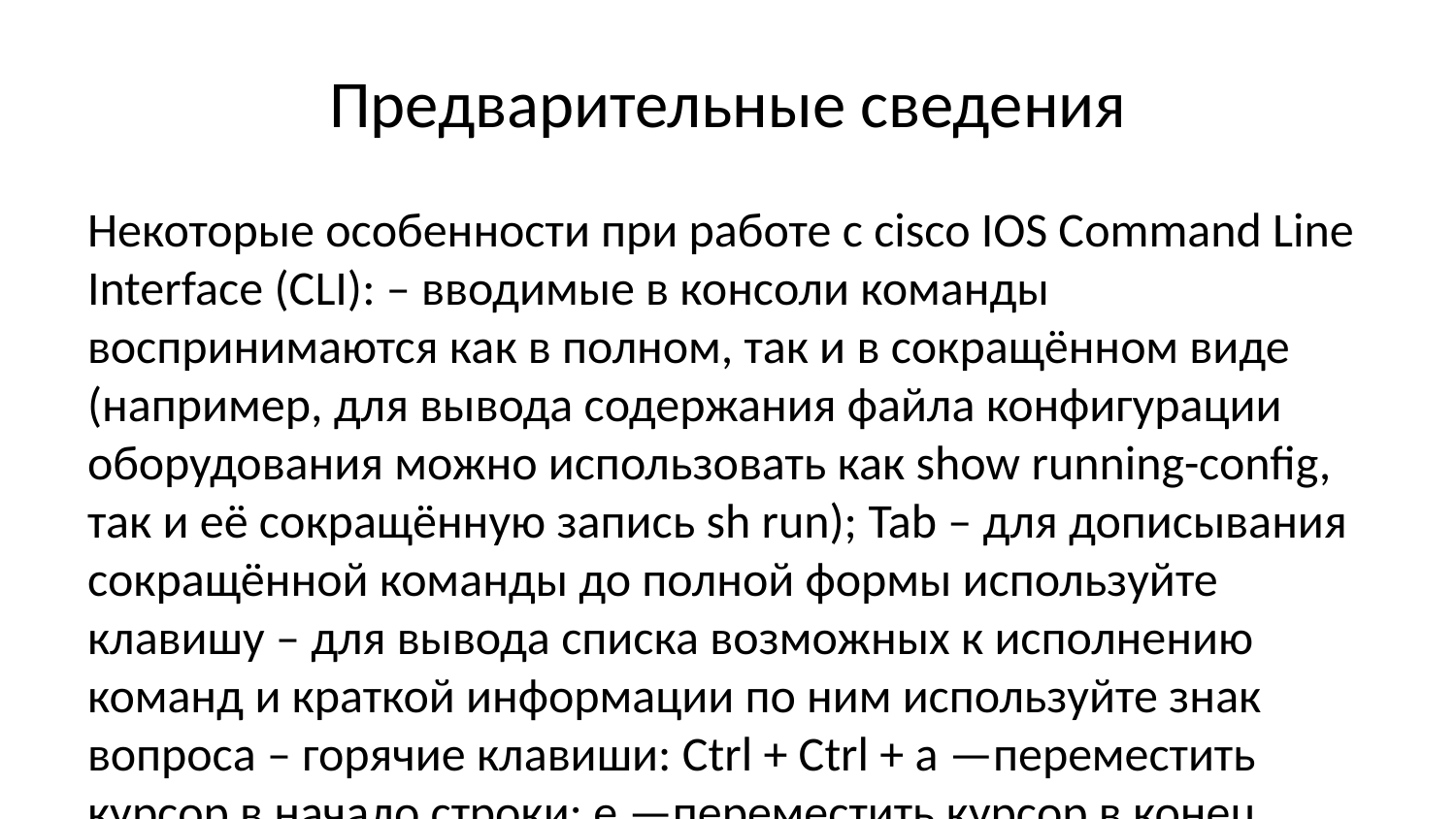

# Предварительные сведения
Некоторые особенности при работе с cisco IOS Command Line Interface (CLI): – вводимые в консоли команды воспринимаются как в полном, так и в сокращённом виде (например, для вывода содержания файла конфигурации оборудования можно использовать как show running-config, так и её сокращённую запись sh run); Tab – для дописывания сокращённой команды до полной формы используйте клавишу – для вывода списка возможных к исполнению команд и краткой информации по ним используйте знак вопроса – горячие клавиши: Ctrl + Ctrl + a —переместить курсор в начало строки; e —переместить курсор в конец строки; PgUp , Ctrl + PgDn — отвечают за навигацию по истории команд; w —удалить слово, расположенное до курсора; Ctrl + Ctrl + u —удалить строку; c —выйти из режима конфигурирования; Ctrl + z —применить текущую команду и выйти из режима конфигурирования;